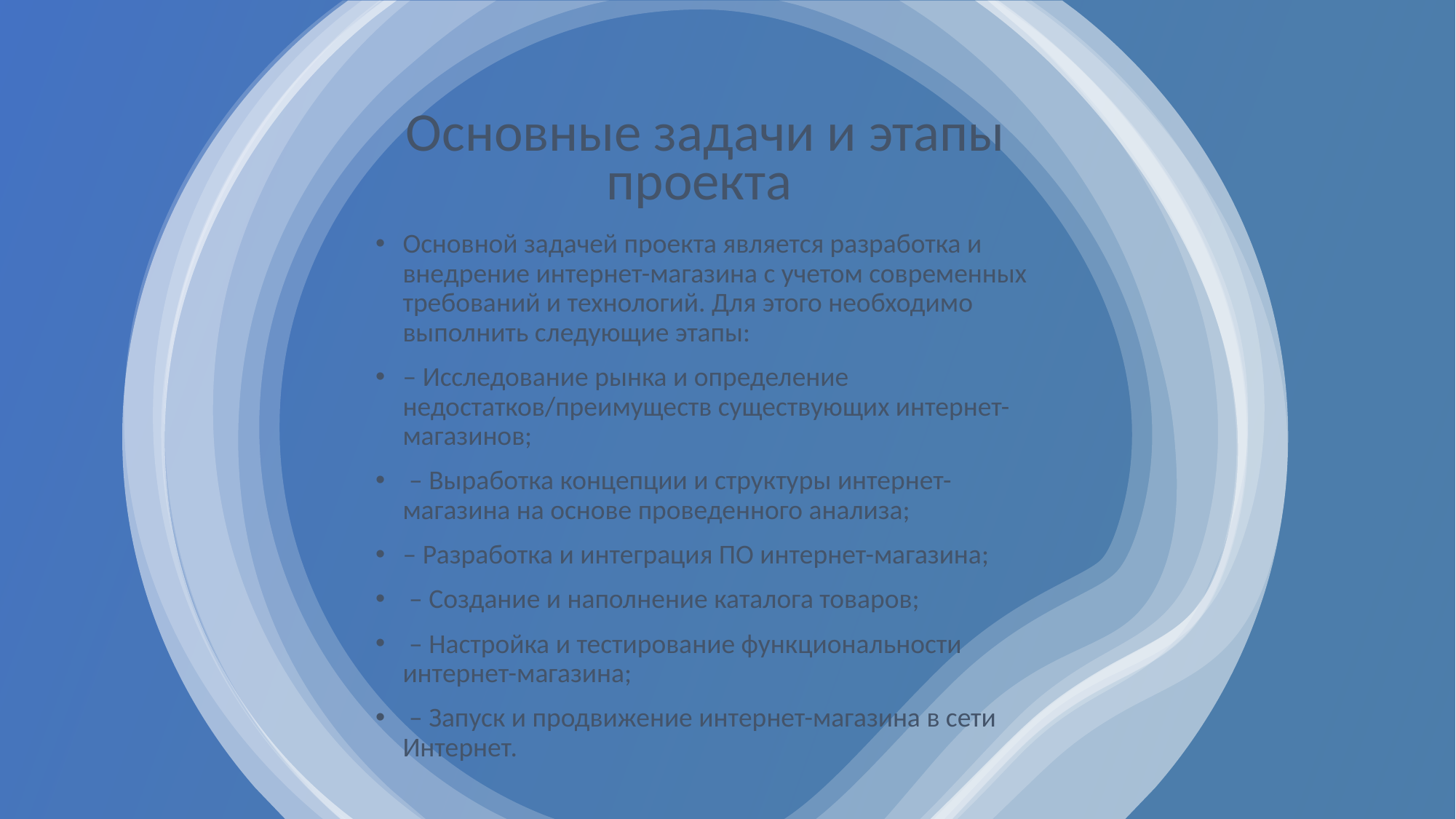

# Основные задачи и этапы проекта

Основной задачей проекта является разработка и внедрение интернет-магазина с учетом современных требований и технологий. Для этого необходимо выполнить следующие этапы:
– Исследование рынка и определение недостатков/преимуществ существующих интернет-магазинов;
 – Выработка концепции и структуры интернет-магазина на основе проведенного анализа;
– Разработка и интеграция ПО интернет-магазина;
 – Создание и наполнение каталога товаров;
 – Настройка и тестирование функциональности интернет-магазина;
 – Запуск и продвижение интернет-магазина в сети Интернет.